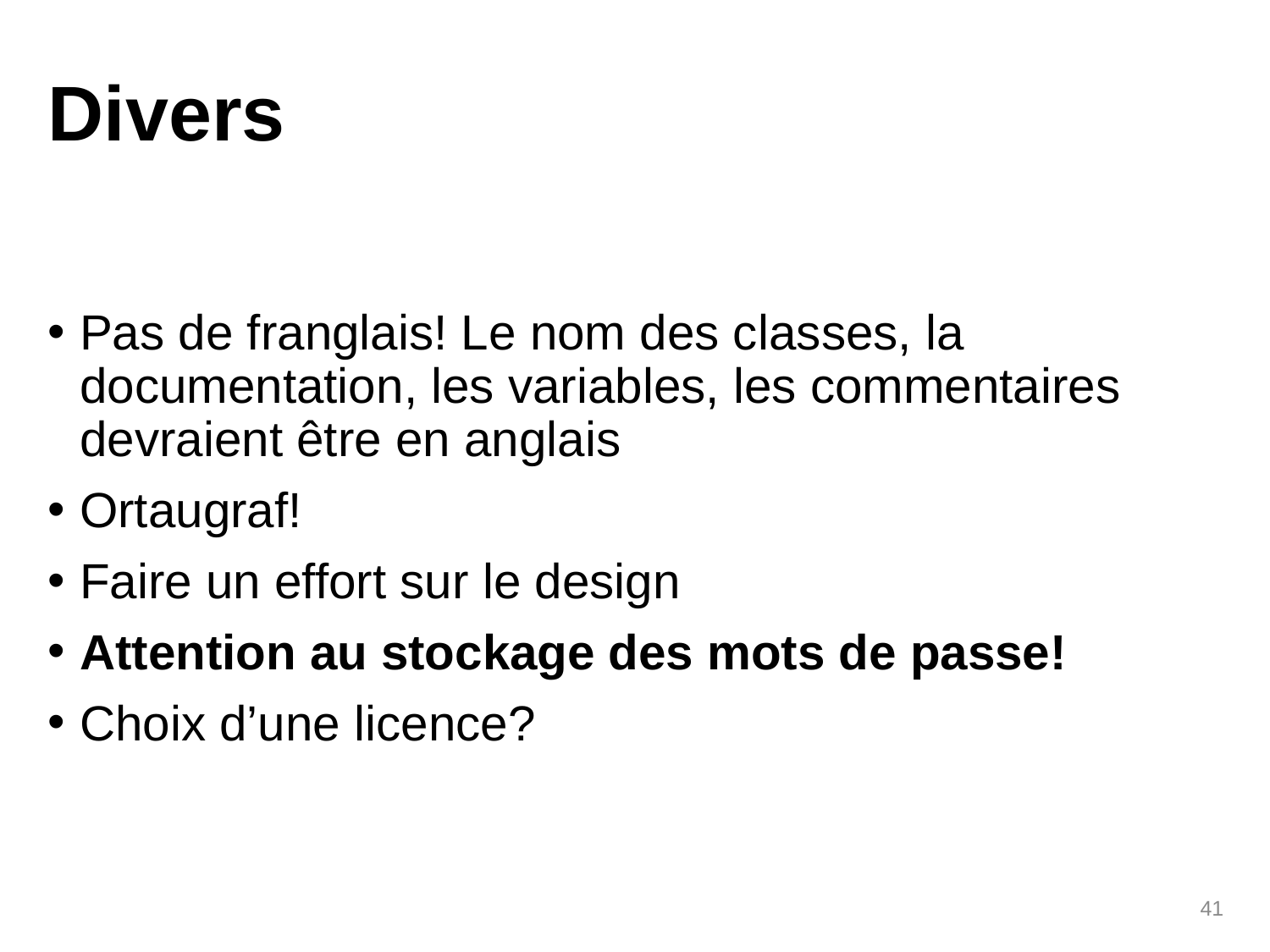

# Divers
Pas de franglais! Le nom des classes, la documentation, les variables, les commentaires devraient être en anglais
Ortaugraf!
Faire un effort sur le design
Attention au stockage des mots de passe!
Choix d’une licence?

41